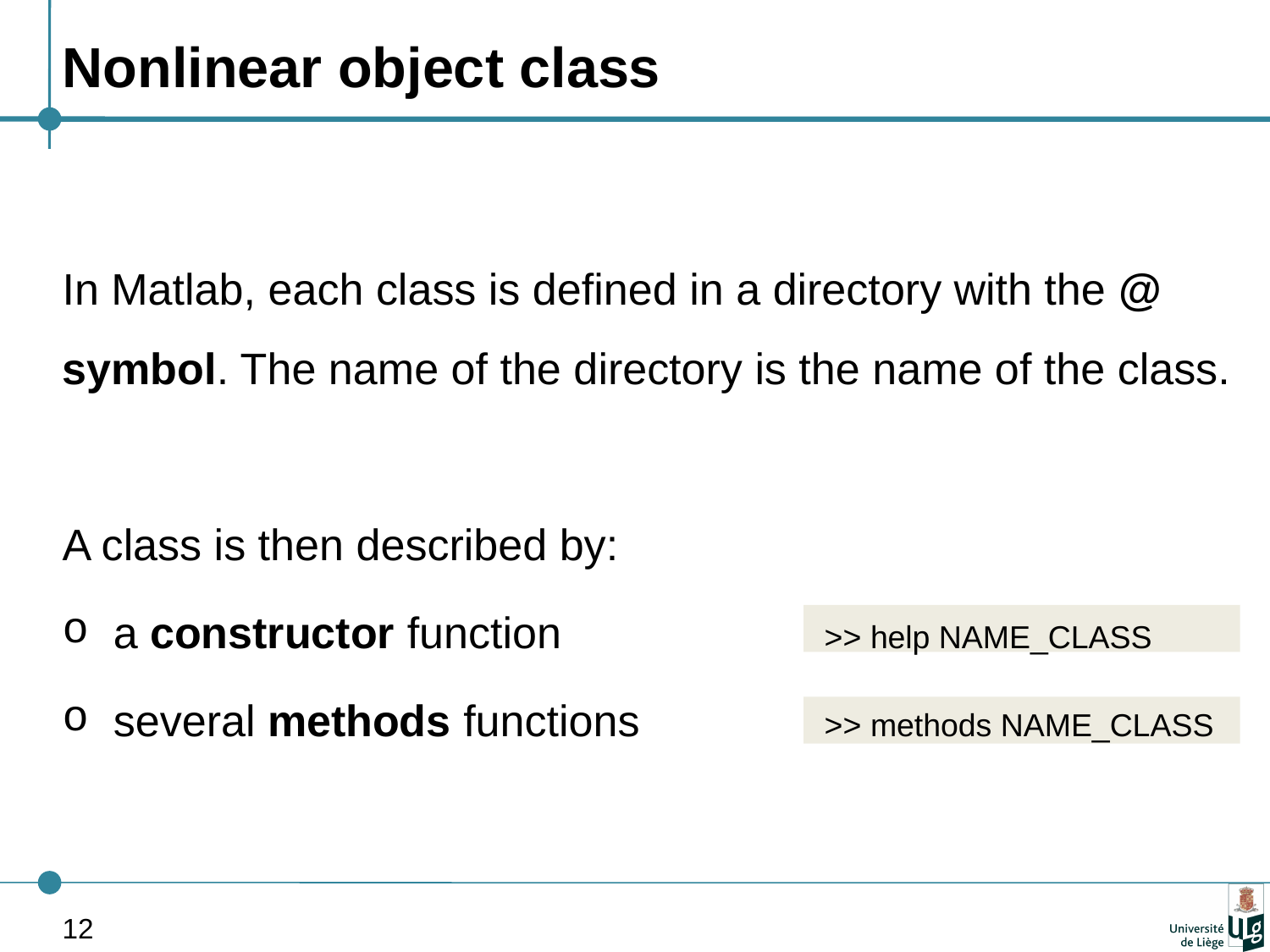

# Nonlinear object class
In Matlab, each class is defined in a directory with the @ symbol. The name of the directory is the name of the class.

A class is then described by:
  a constructor function  		>> help NAME_CLASS
  several methods functions		>> methods NAME_CLASS

12